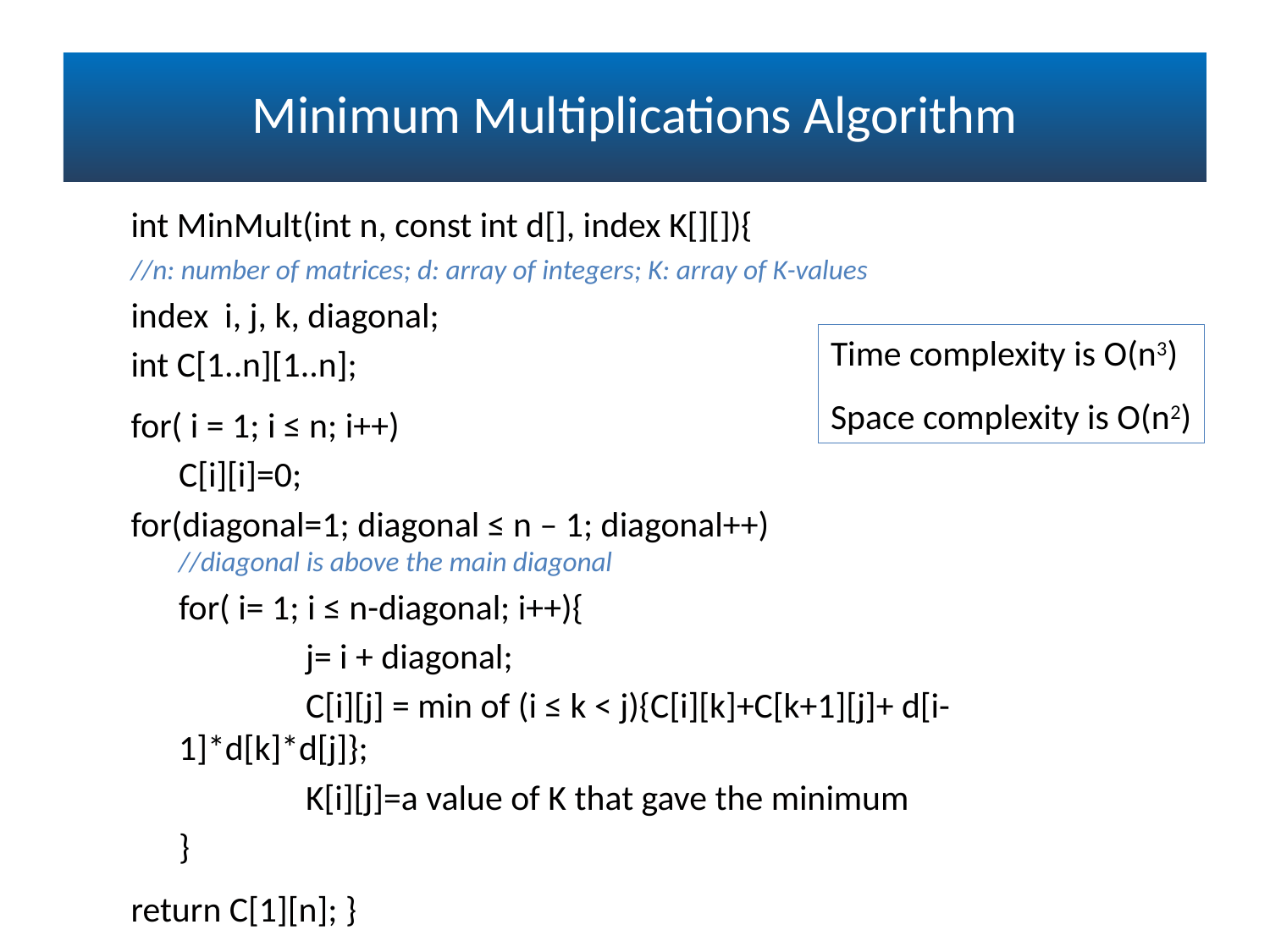

Minimum Multiplications Algorithm
int MinMult(int n, const int d[], index K[][]){
//n: number of matrices; d: array of integers; K: array of K-values
index  i, j, k, diagonal;
int C[1..n][1..n];

for( i = 1; i ≤ n; i++)
	C[i][i]=0;
for(diagonal=1; diagonal ≤ n – 1; diagonal++)
//diagonal is above the main diagonal
	for( i= 1; i ≤ n-diagonal; i++){
		j= i + diagonal;
		C[i][j] = min of (i ≤ k < j){C[i][k]+C[k+1][j]+ d[i-1]*d[k]*d[j]};
		K[i][j]=a value of K that gave the minimum
	}
return C[1][n]; }
Time complexity is O(n3)
Space complexity is O(n2)